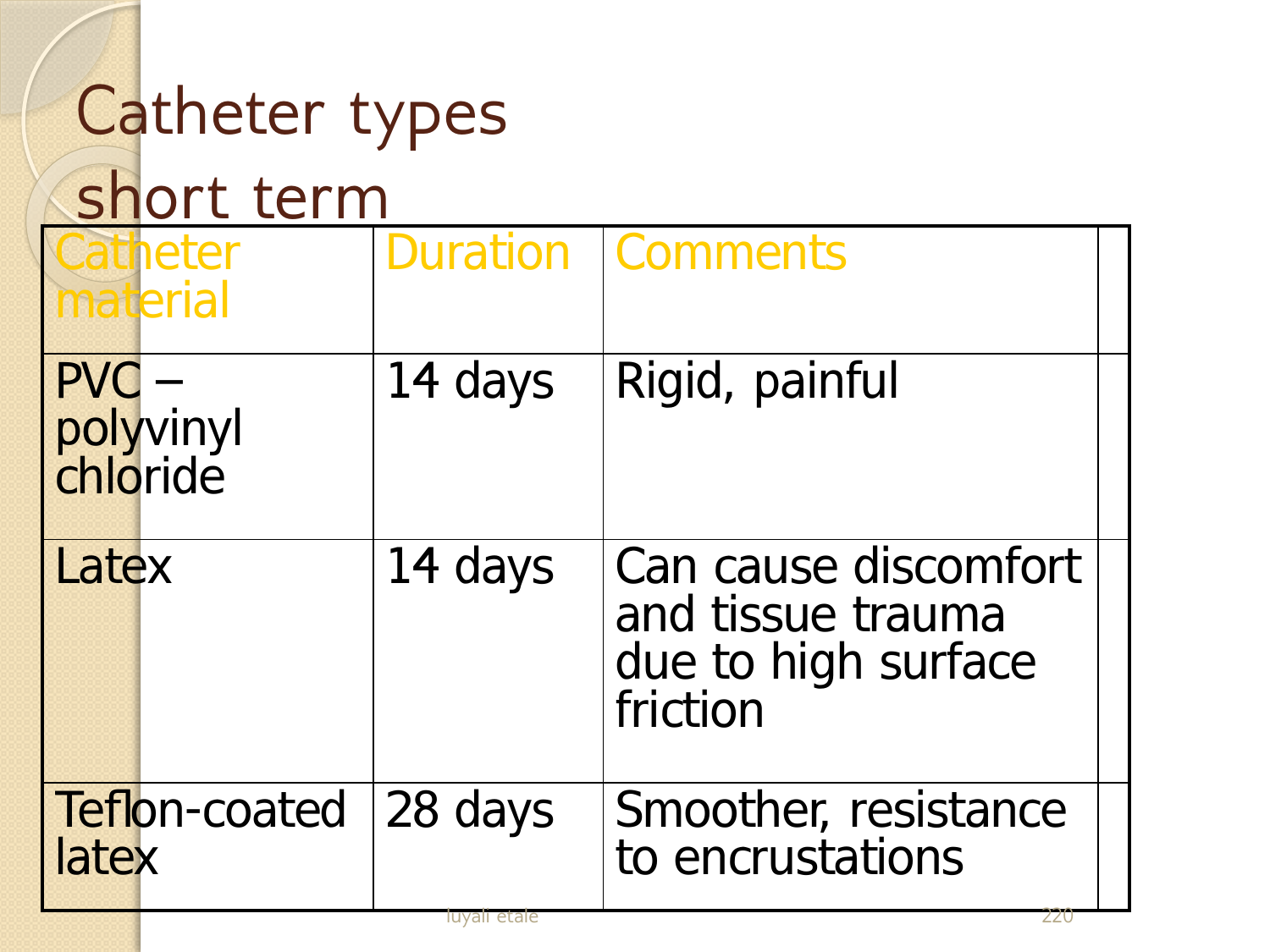

# Catheter types short term
| Catheter material | Duration | Comments |  |
| --- | --- | --- | --- |
| PVC –polyvinyl chloride | 14 days | Rigid, painful |  |
| Latex | 14 days | Can cause discomfort and tissue trauma due to high surface friction |  |
| Teflon-coated latex | 28 days | Smoother, resistance to encrustations |  |
luyali etale
220